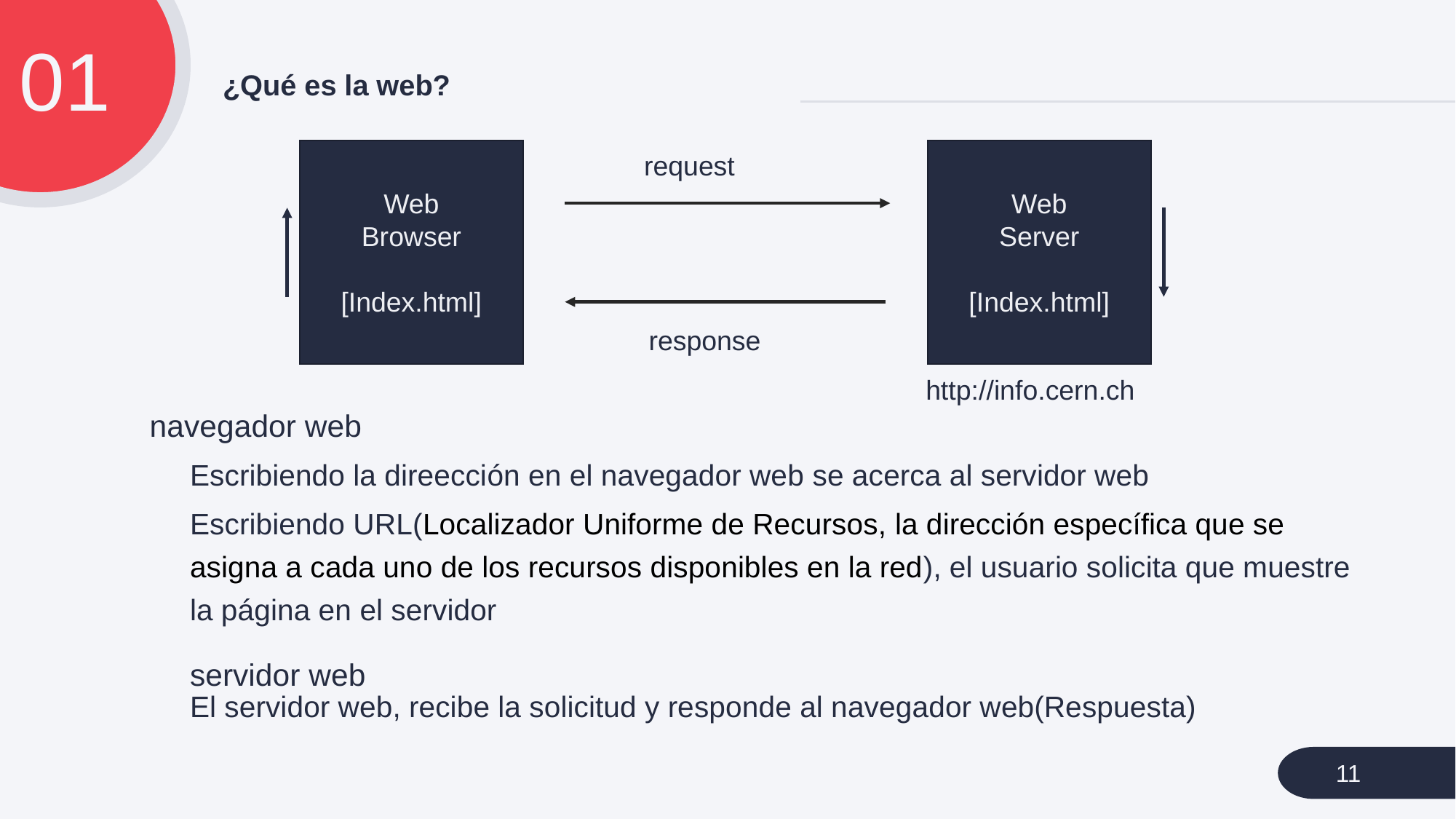

01
# ¿Qué es la web?
Web
Browser

[Index.html]
Web
Server

[Index.html]
request

navegador web
Escribiendo la direección en el navegador web se acerca al servidor web
Escribiendo URL(Localizador Uniforme de Recursos, la dirección específica que se asigna a cada uno de los recursos disponibles en la red), el usuario solicita que muestre la página en el servidor

servidor web
El servidor web, recibe la solicitud y responde al navegador web(Respuesta)

response
http://info.cern.ch
11